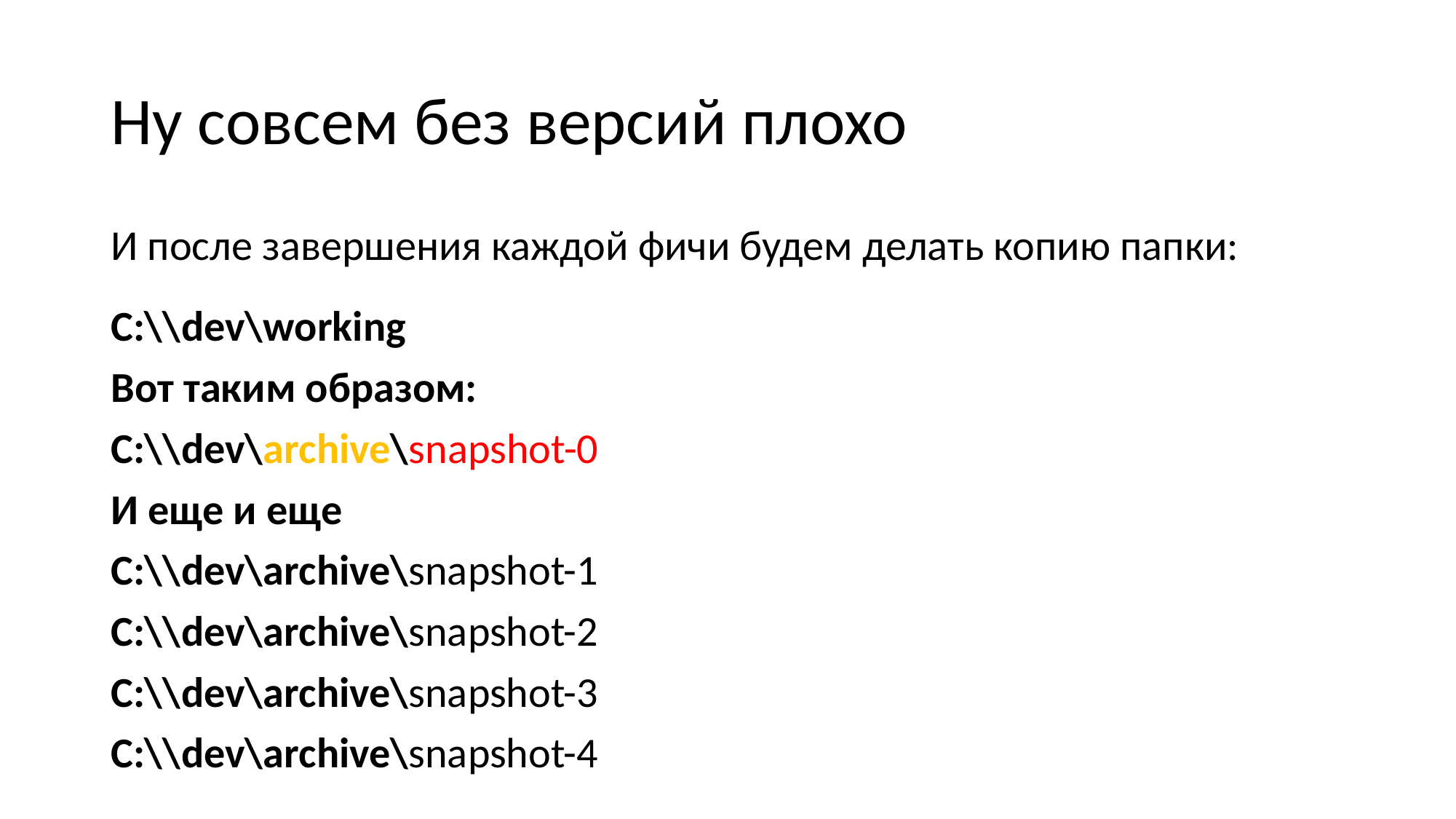

# Ну совсем без версий плохо
И после завершения каждой фичи будем делать копию папки:
С:\\dev\working
Вот таким образом:
С:\\dev\archive\snapshot-0
И еще и еще
С:\\dev\archive\snapshot-1
С:\\dev\archive\snapshot-2
С:\\dev\archive\snapshot-3
С:\\dev\archive\snapshot-4